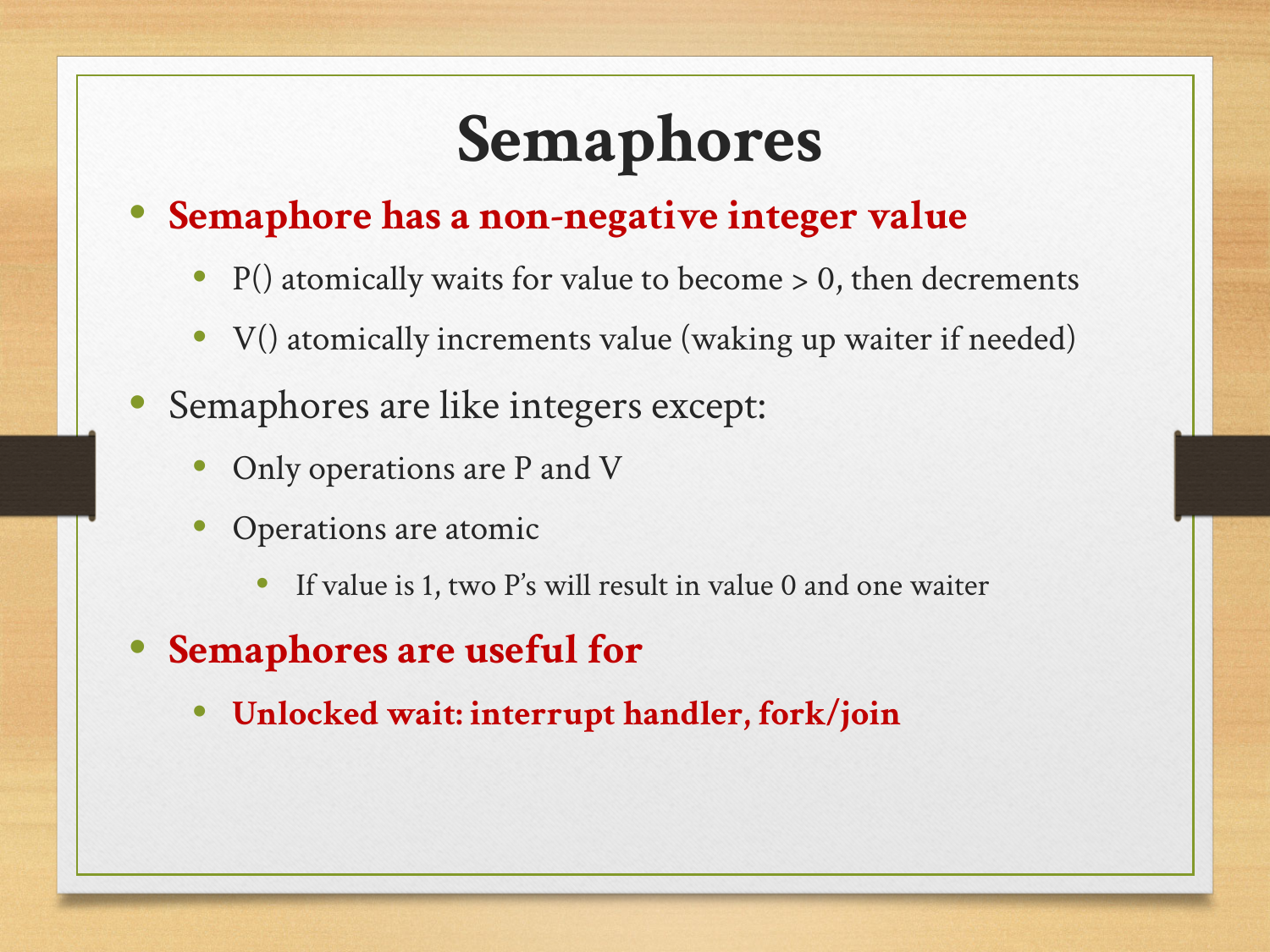

Semaphores
Semaphore has a non-negative integer value
P() atomically waits for value to become > 0, then decrements
V() atomically increments value (waking up waiter if needed)
Semaphores are like integers except:
Only operations are P and V
Operations are atomic
If value is 1, two P’s will result in value 0 and one waiter
Semaphores are useful for
Unlocked wait: interrupt handler, fork/join